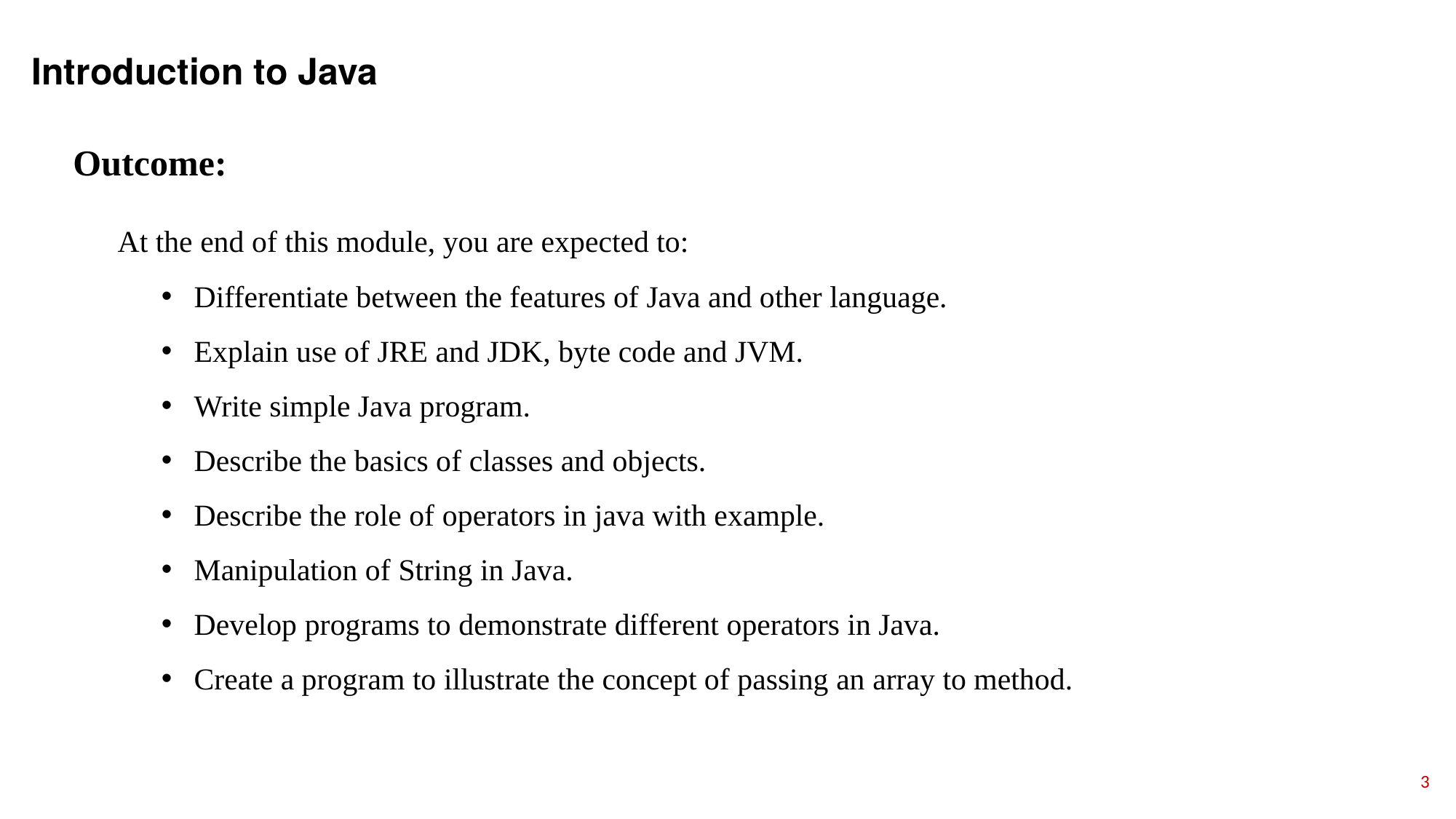

Introduction to Java
Outcome:
At the end of this module, you are expected to:
Differentiate between the features of Java and other language.
Explain use of JRE and JDK, byte code and JVM.
Write simple Java program.
Describe the basics of classes and objects.
Describe the role of operators in java with example.
Manipulation of String in Java.
Develop programs to demonstrate different operators in Java.
Create a program to illustrate the concept of passing an array to method.
3